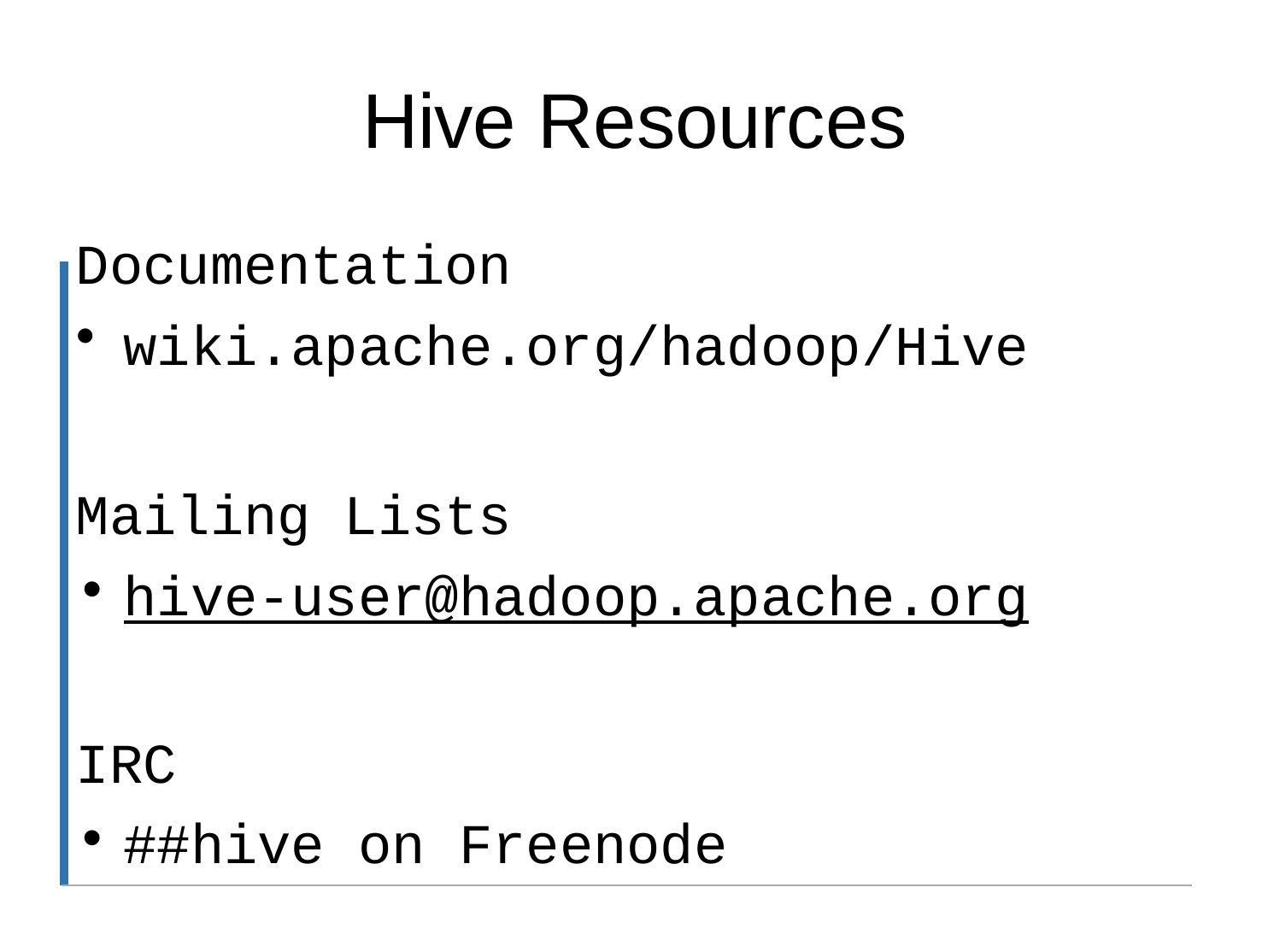

# Hive Resources
Documentation
wiki.apache.org/hadoop/Hive

Mailing Lists
hive-user@hadoop.apache.org

IRC
##hive on Freenode